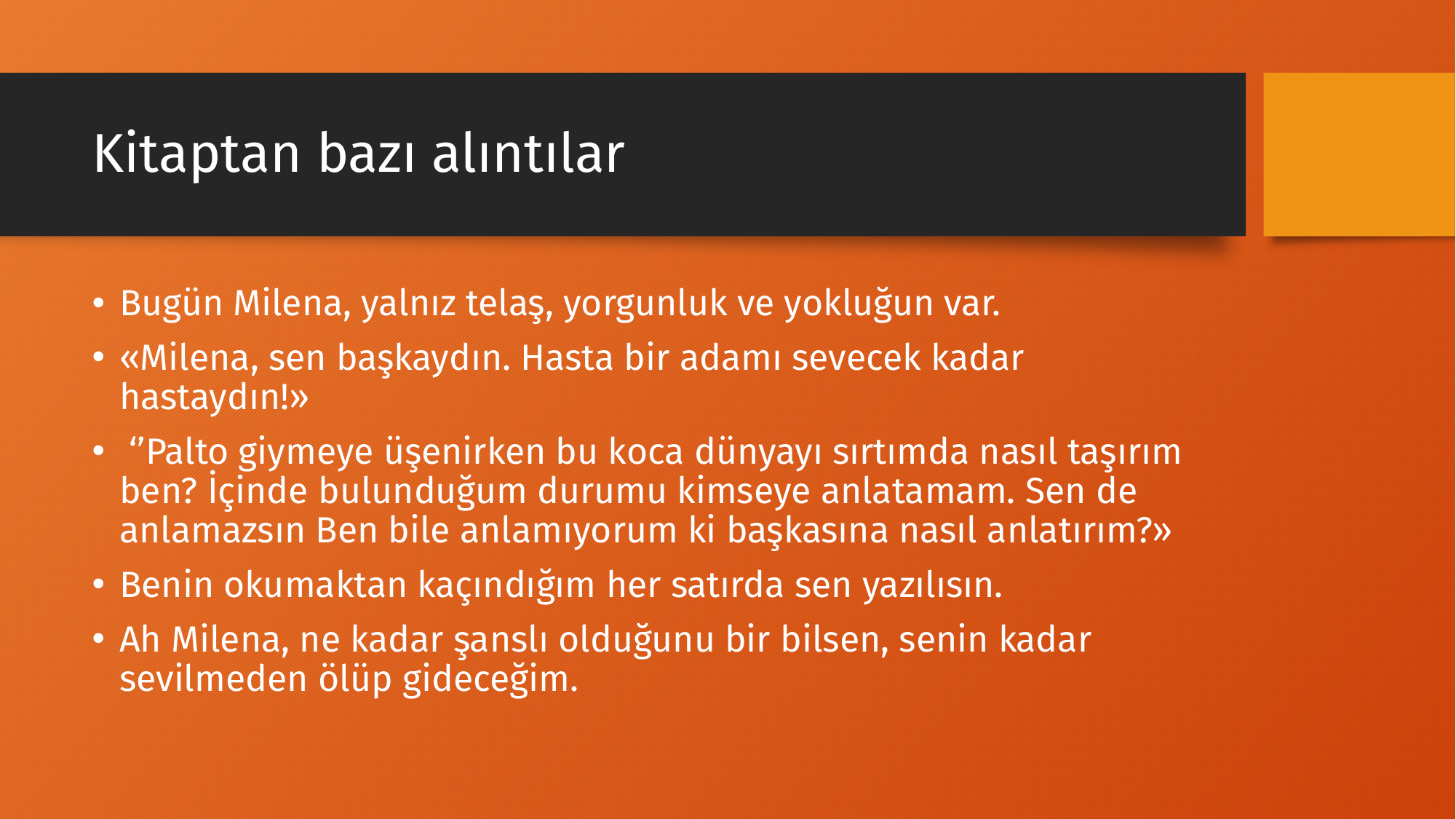

# Kitaptan bazı alıntılar
Bugün Milena, yalnız telaş, yorgunluk ve yokluğun var.
«Milena, sen başkaydın. Hasta bir adamı sevecek kadar hastaydın!»
 ‘’Palto giymeye üşenirken bu koca dünyayı sırtımda nasıl taşırım ben? İçinde bulunduğum durumu kimseye anlatamam. Sen de anlamazsın Ben bile anlamıyorum ki başkasına nasıl anlatırım?»
Benin okumaktan kaçındığım her satırda sen yazılısın.
Ah Milena, ne kadar şanslı olduğunu bir bilsen, senin kadar sevilmeden ölüp gideceğim.